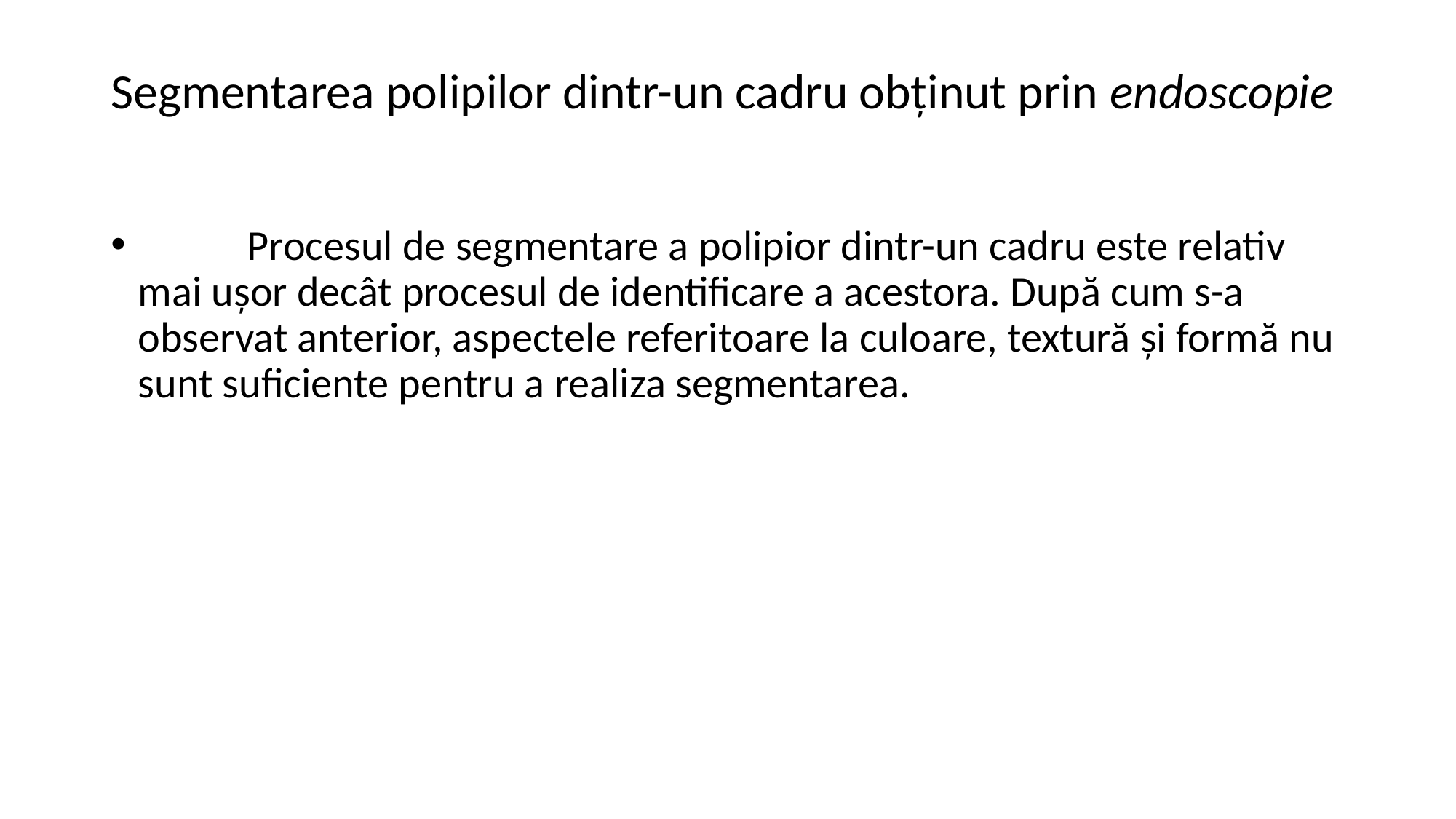

# Segmentarea polipilor dintr-un cadru obținut prin endoscopie
	Procesul de segmentare a polipior dintr-un cadru este relativ mai ușor decât procesul de identificare a acestora. După cum s-a observat anterior, aspectele referitoare la culoare, textură și formă nu sunt suficiente pentru a realiza segmentarea.